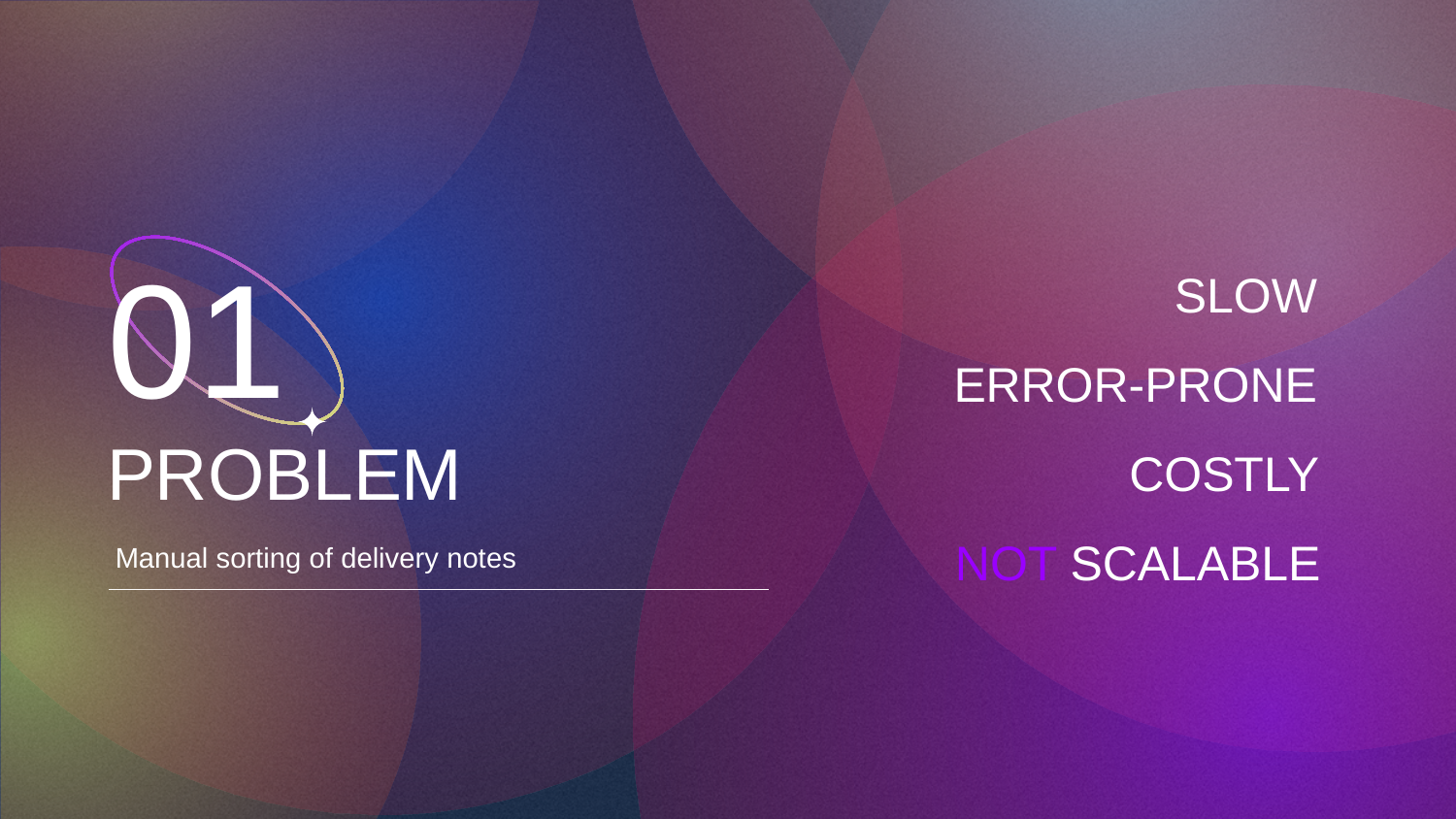

01

SLOW
ERROR-PRONE
PROBLEM
COSTLY

Manual sorting of delivery notes
NOT SCALABLE